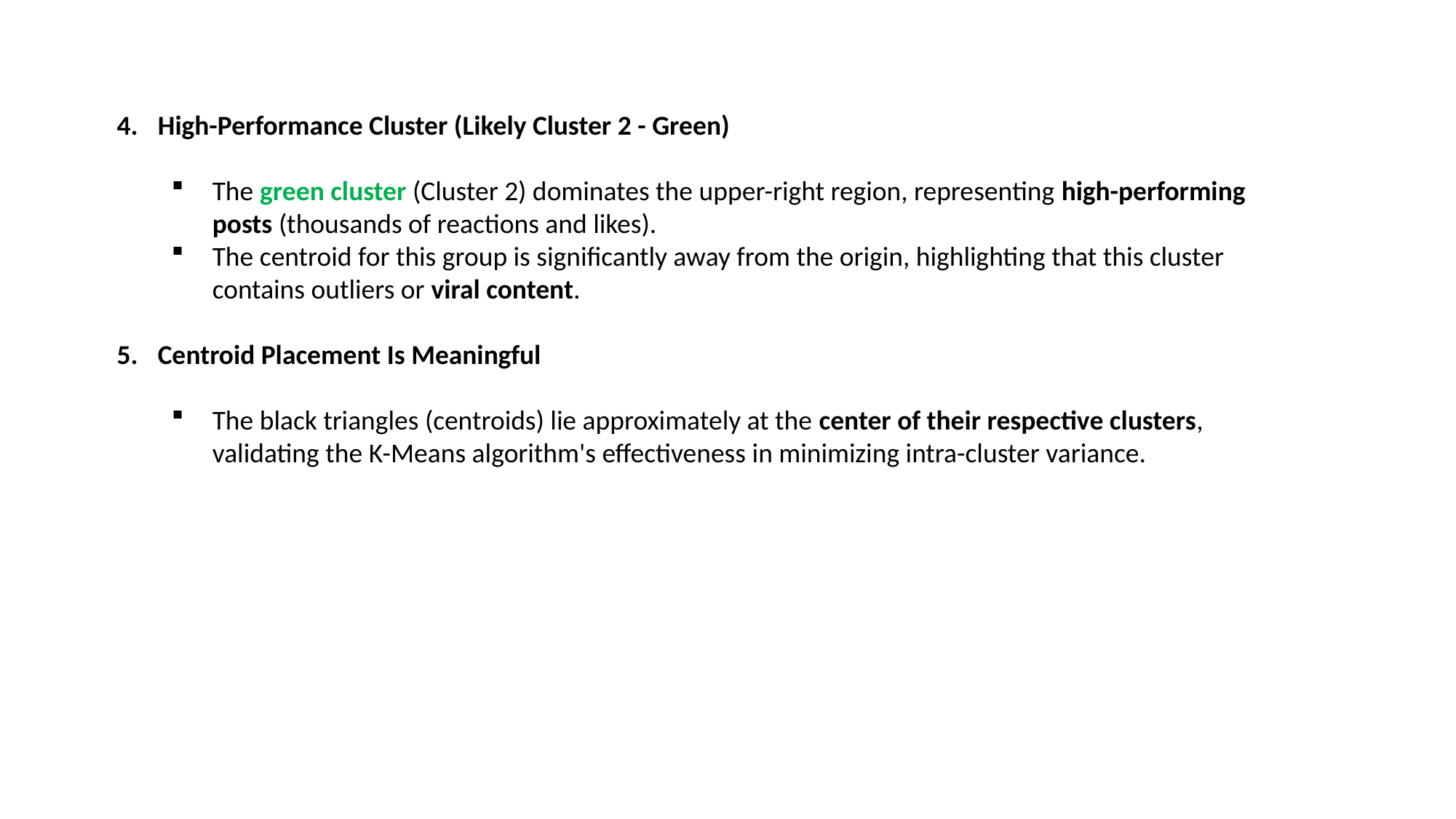

High-Performance Cluster (Likely Cluster 2 - Green)

The green cluster (Cluster 2) dominates the upper-right region, representing high-performing posts (thousands of reactions and likes).
The centroid for this group is significantly away from the origin, highlighting that this cluster contains outliers or viral content.

Centroid Placement Is Meaningful

The black triangles (centroids) lie approximately at the center of their respective clusters, validating the K-Means algorithm's effectiveness in minimizing intra-cluster variance.